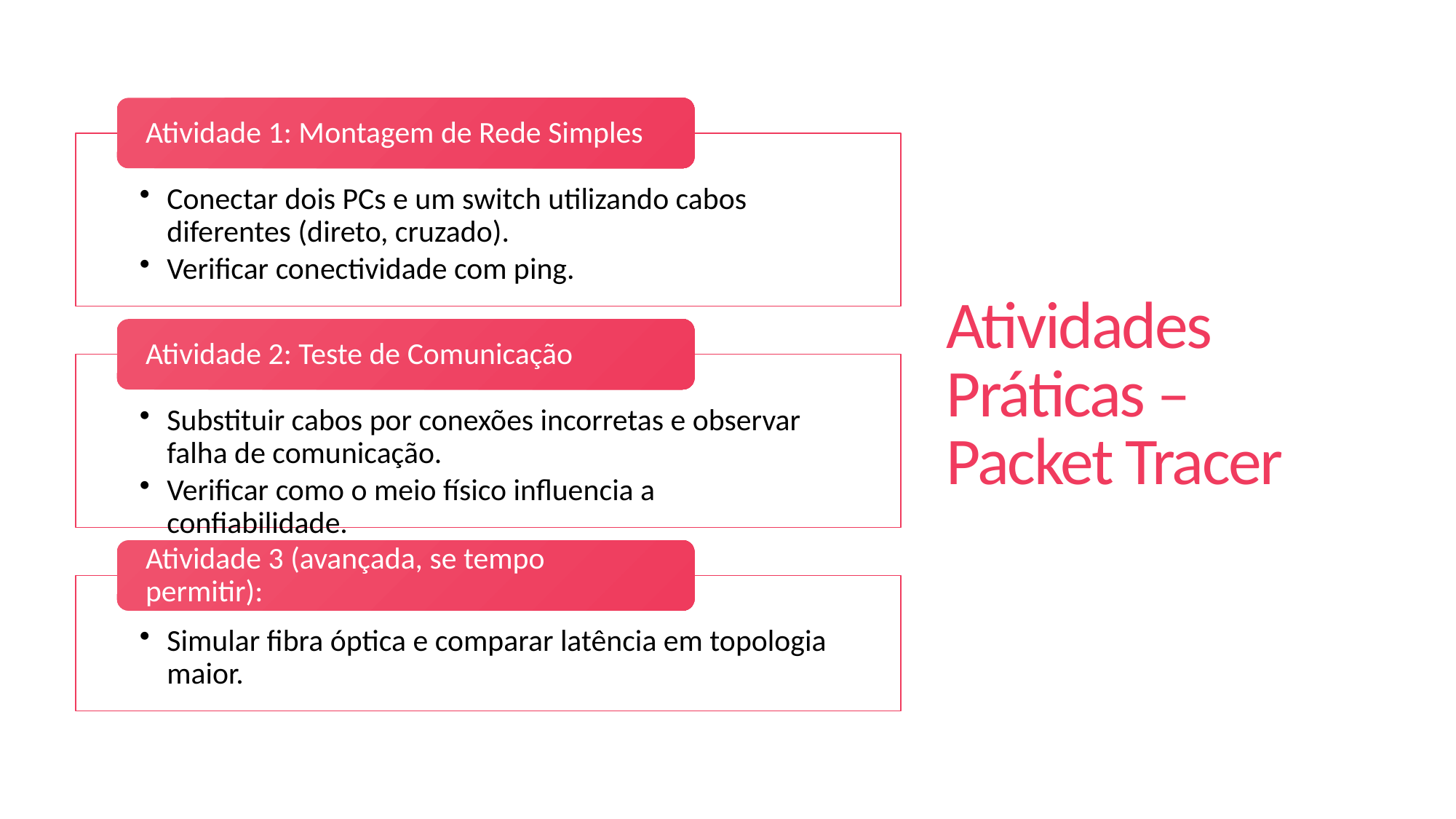

# Atividades Práticas – Packet Tracer
Conectar dois PCs e um switch utilizando cabos diferentes (direto, cruzado).
Verificar conectividade com ping.
Atividade 1: Montagem de Rede Simples
Substituir cabos por conexões incorretas e observar falha de comunicação.
Verificar como o meio físico influencia a confiabilidade.
Atividade 2: Teste de Comunicação
Simular fibra óptica e comparar latência em topologia maior.
Atividade 3 (avançada, se tempo permitir):